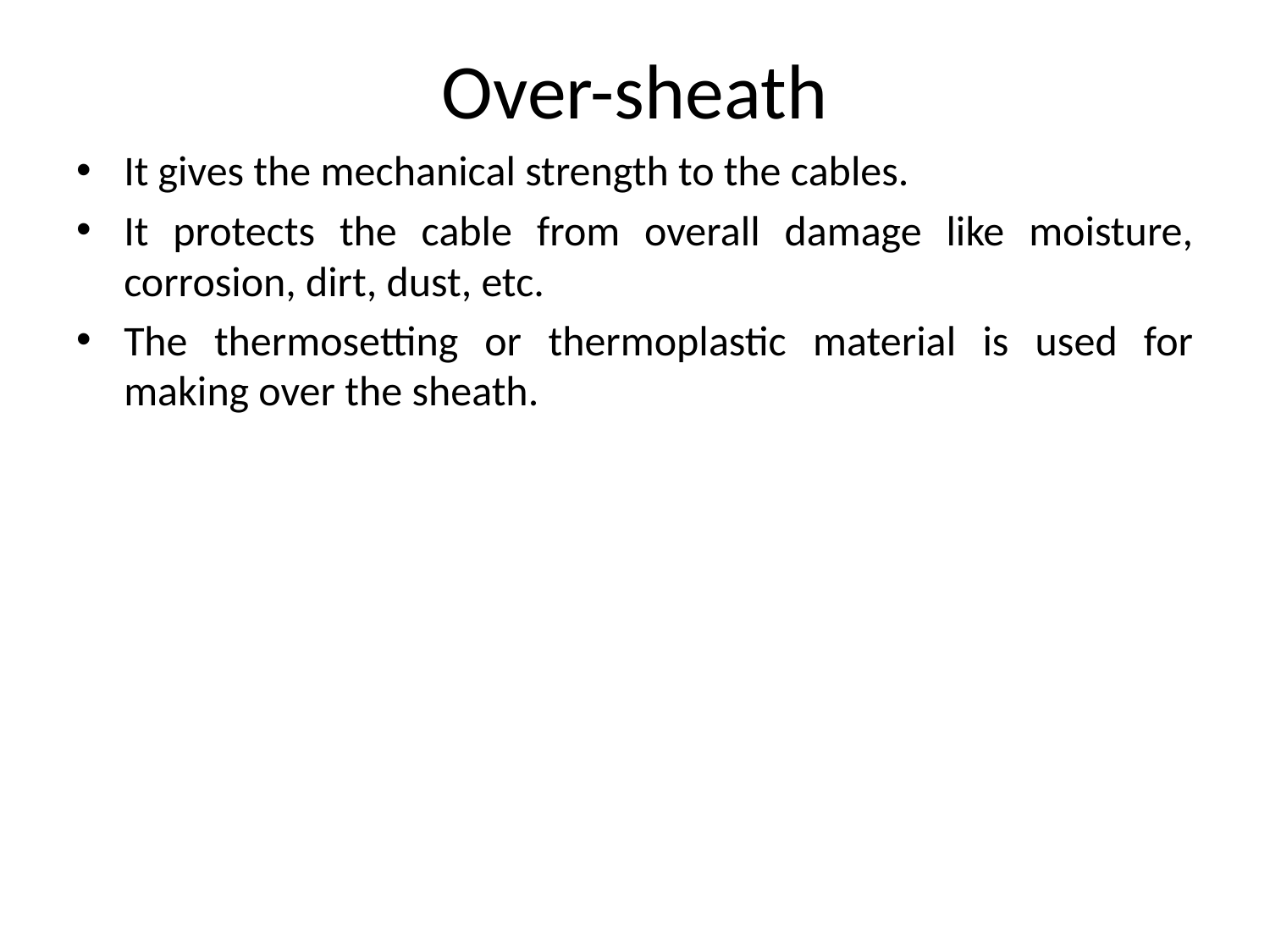

# Over-sheath
It gives the mechanical strength to the cables.
It protects the cable from overall damage like moisture, corrosion, dirt, dust, etc.
The thermosetting or thermoplastic material is used for making over the sheath.